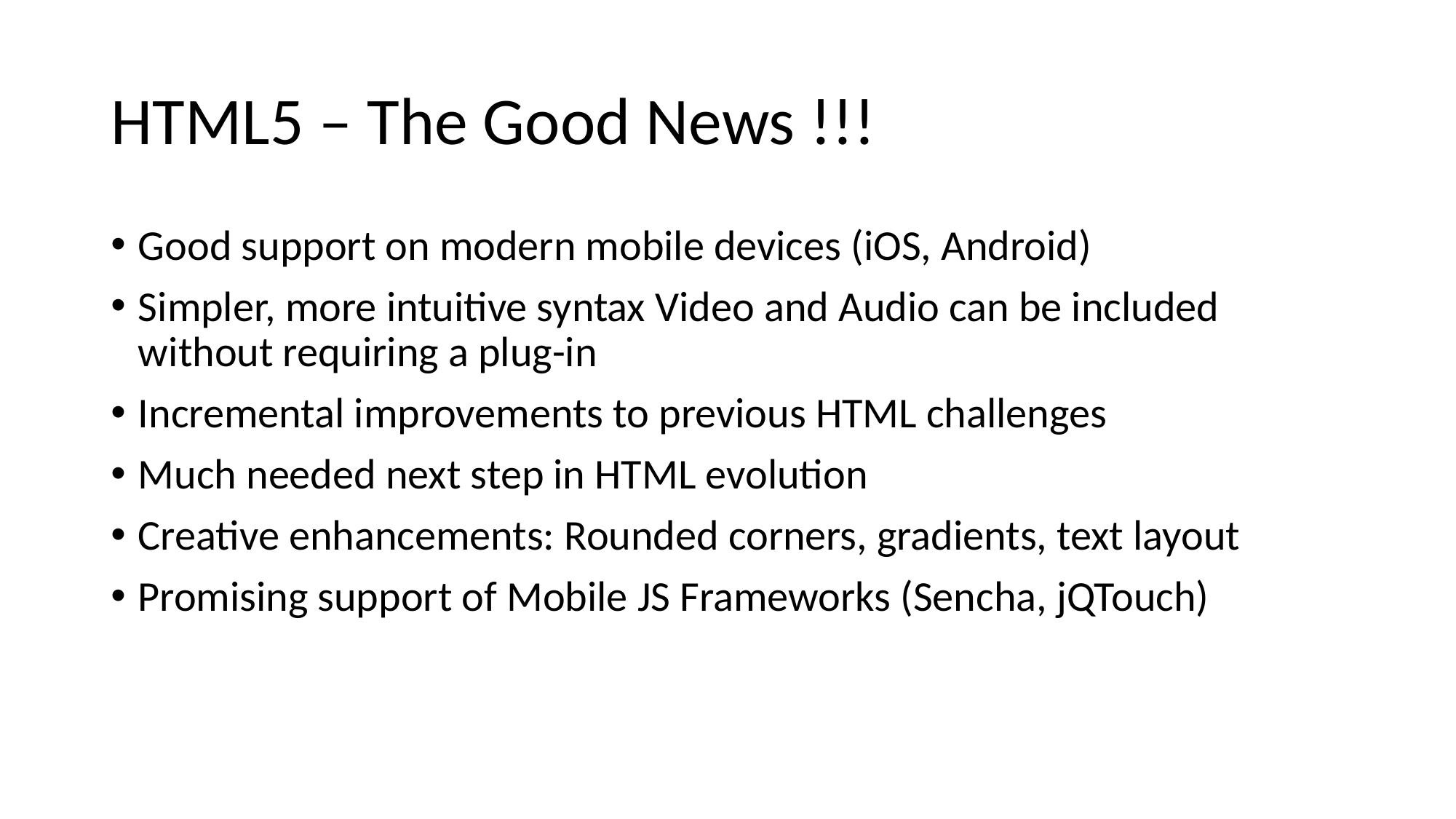

# HTML5 – The Good News !!!
Good support on modern mobile devices (iOS, Android)
Simpler, more intuitive syntax Video and Audio can be included without requiring a plug-in
Incremental improvements to previous HTML challenges
Much needed next step in HTML evolution
Creative enhancements: Rounded corners, gradients, text layout
Promising support of Mobile JS Frameworks (Sencha, jQTouch)